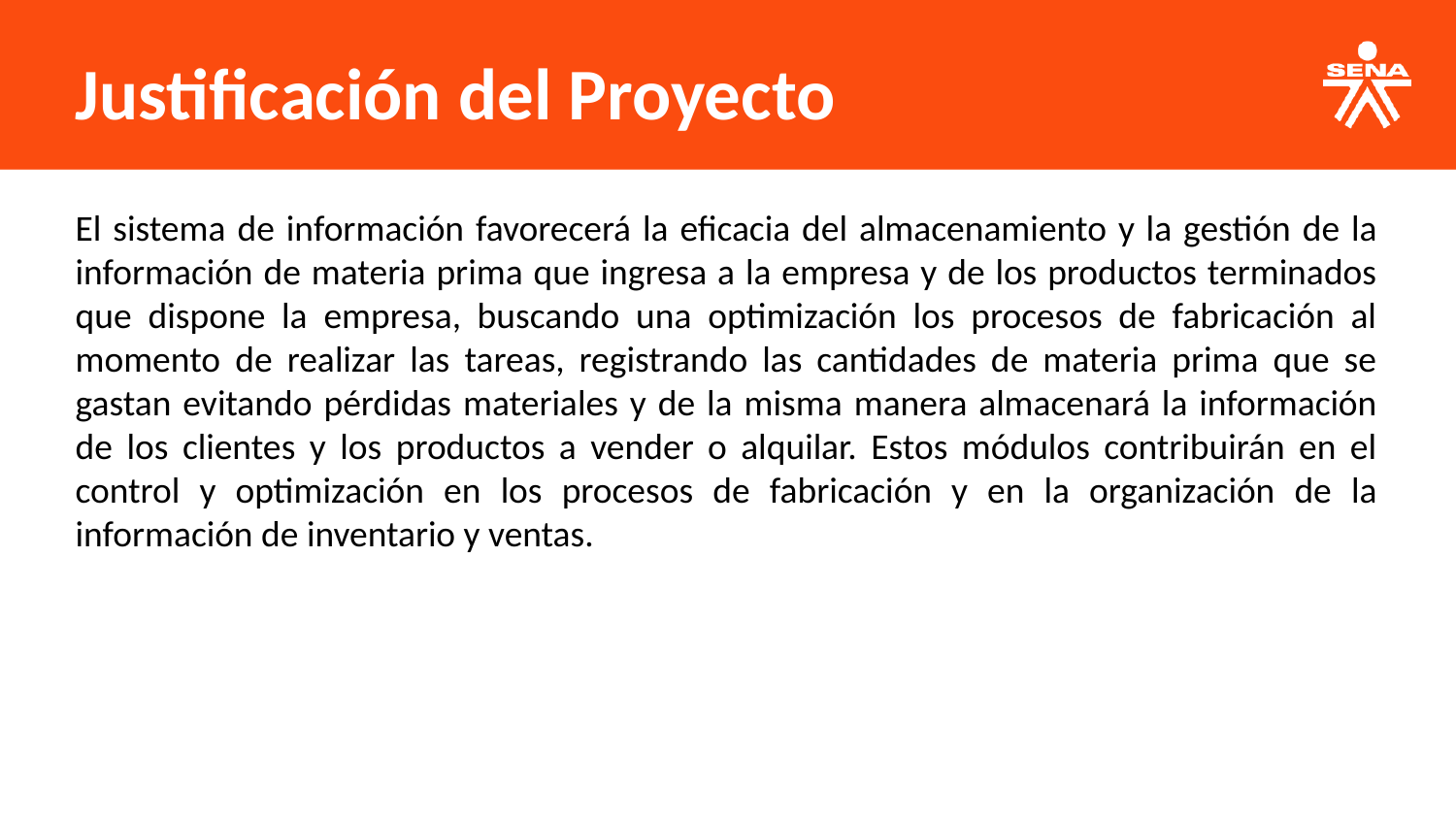

Justificación del Proyecto
El sistema de información favorecerá la eficacia del almacenamiento y la gestión de la información de materia prima que ingresa a la empresa y de los productos terminados que dispone la empresa, buscando una optimización los procesos de fabricación al momento de realizar las tareas, registrando las cantidades de materia prima que se gastan evitando pérdidas materiales y de la misma manera almacenará la información de los clientes y los productos a vender o alquilar. Estos módulos contribuirán en el control y optimización en los procesos de fabricación y en la organización de la información de inventario y ventas.